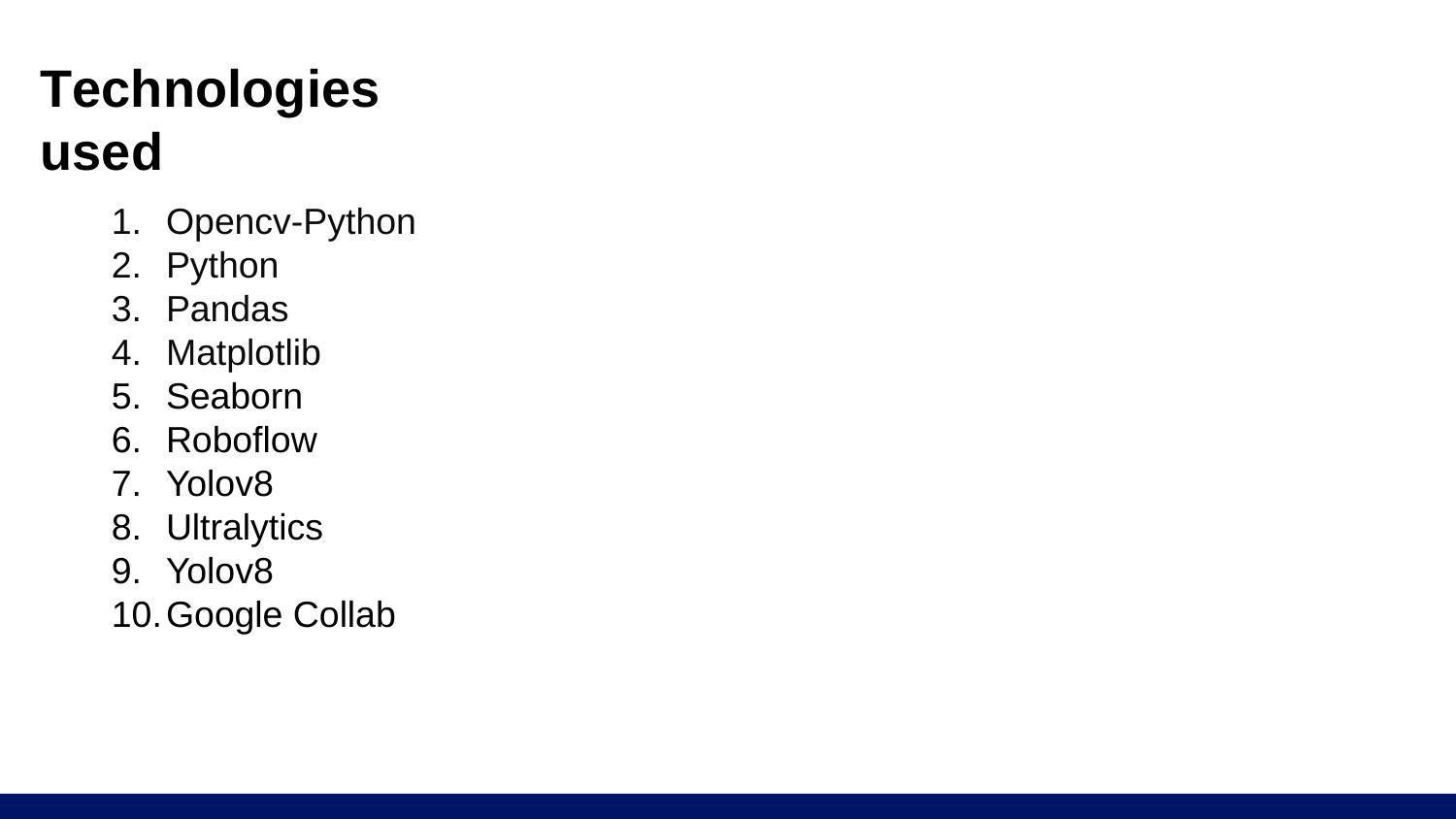

# Technologies used
Opencv-Python
Python
Pandas
Matplotlib
Seaborn
Roboflow
Yolov8
Ultralytics
Yolov8
Google Collab